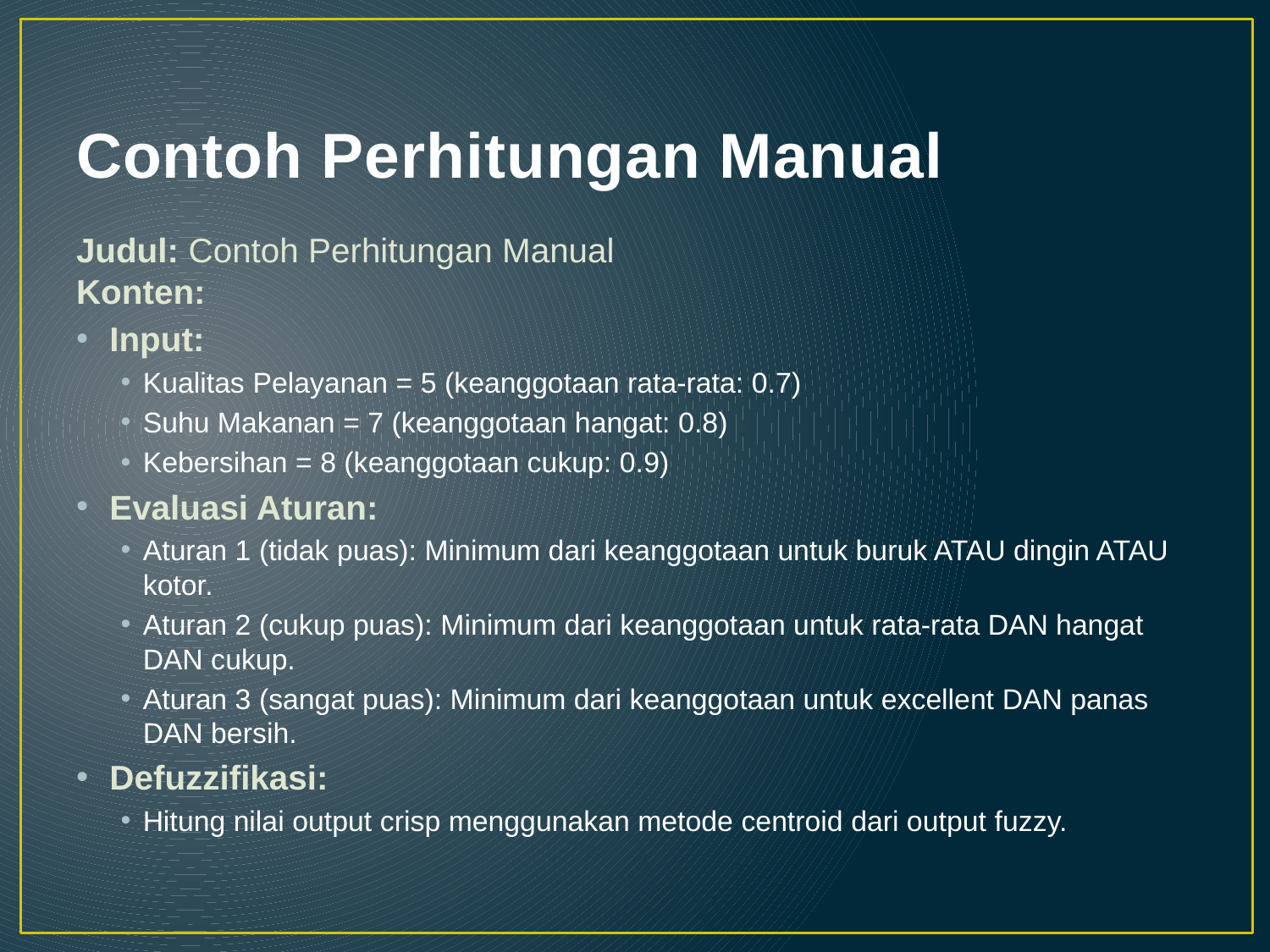

# Contoh Perhitungan Manual
Judul: Contoh Perhitungan Manual
Konten:
Input:
Kualitas Pelayanan = 5 (keanggotaan rata-rata: 0.7)
Suhu Makanan = 7 (keanggotaan hangat: 0.8)
Kebersihan = 8 (keanggotaan cukup: 0.9)
Evaluasi Aturan:
Aturan 1 (tidak puas): Minimum dari keanggotaan untuk buruk ATAU dingin ATAU kotor.
Aturan 2 (cukup puas): Minimum dari keanggotaan untuk rata-rata DAN hangat DAN cukup.
Aturan 3 (sangat puas): Minimum dari keanggotaan untuk excellent DAN panas DAN bersih.
Defuzzifikasi:
Hitung nilai output crisp menggunakan metode centroid dari output fuzzy.